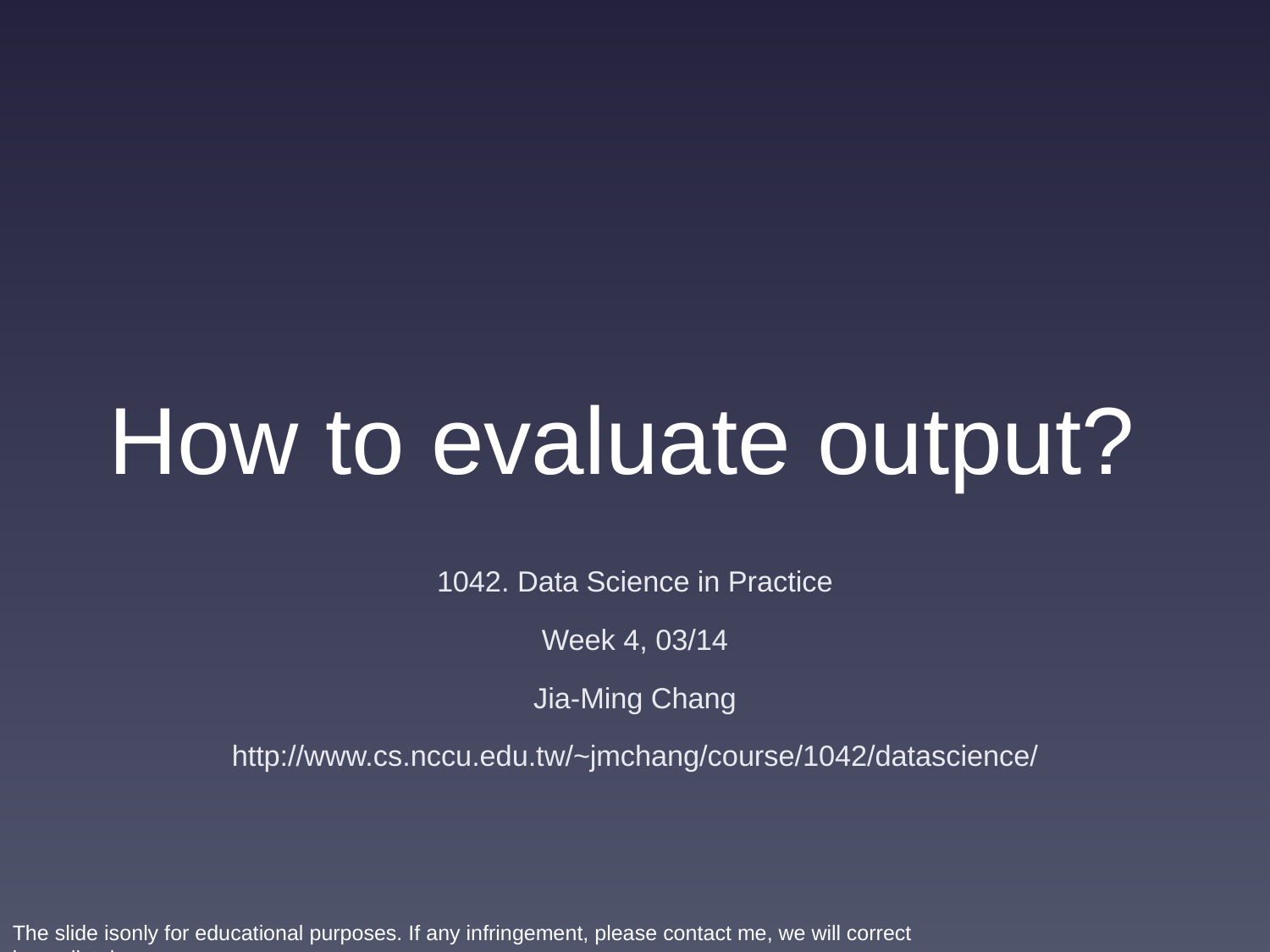

# How to evaluate output?
1042. Data Science in Practice
Week 4, 03/14
Jia-Ming Chang
http://www.cs.nccu.edu.tw/~jmchang/course/1042/datascience/
The slide isonly for educational purposes. If any infringement, please contact me, we will correct immediately.